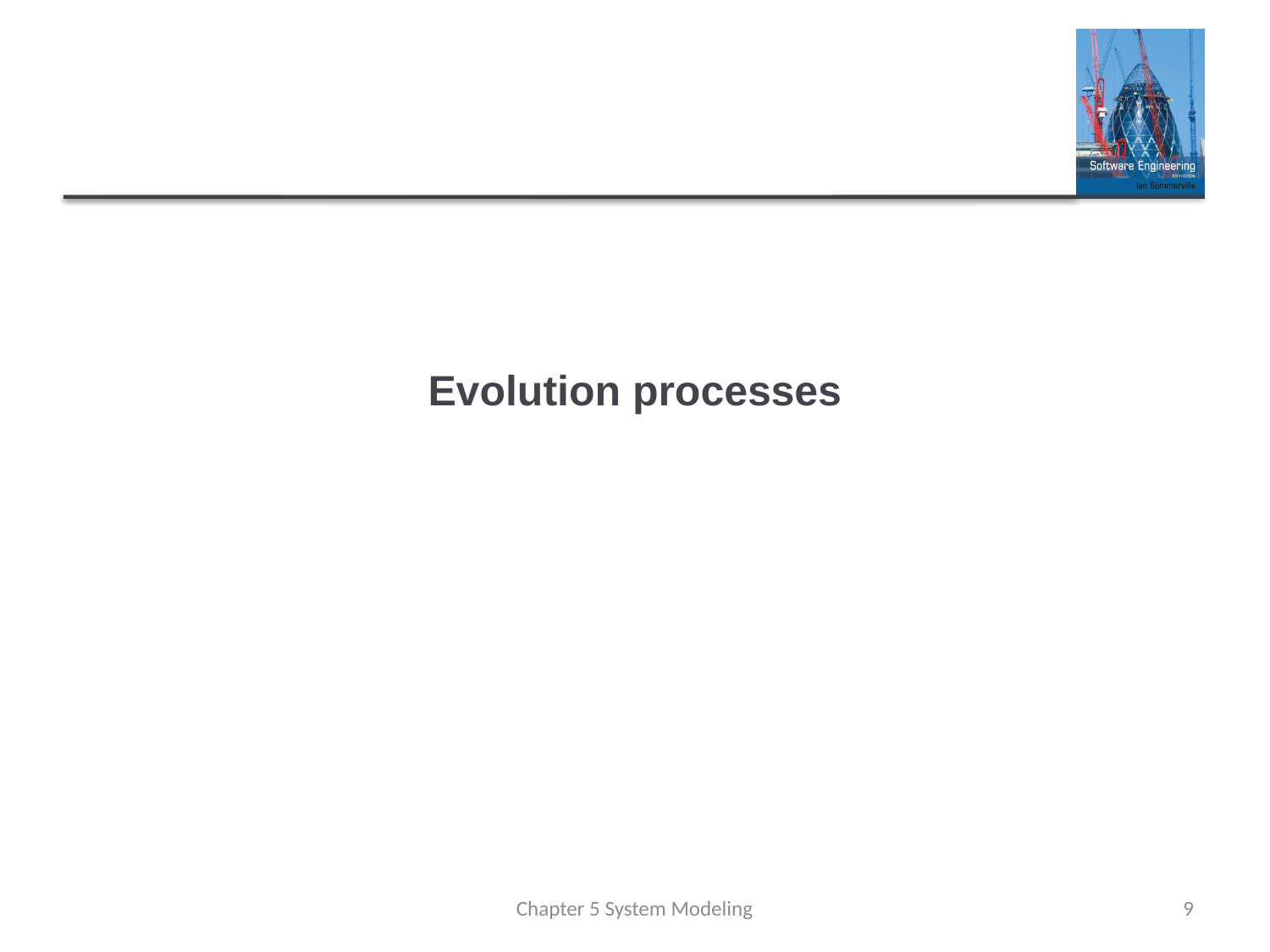

# Evolution processes
Chapter 5 System Modeling
9